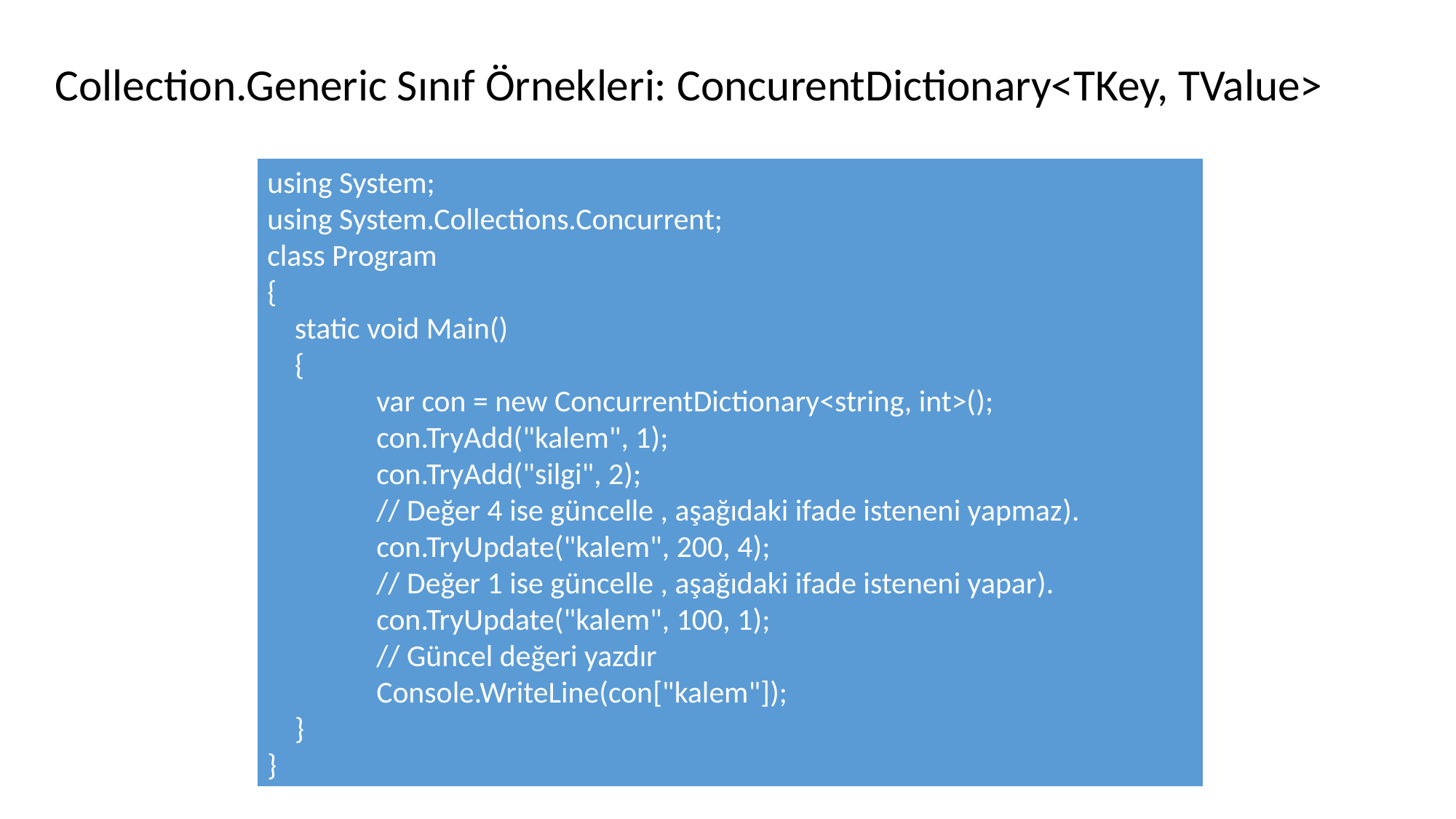

# Collection.Generic Sınıf Örnekleri: ConcurentDictionary<TKey, TValue>
using System;
using System.Collections.Concurrent;
class Program
{
    static void Main()
    {
	var con = new ConcurrentDictionary<string, int>();
	con.TryAdd("kalem", 1);
	con.TryAdd("silgi", 2);
	// Değer 4 ise güncelle , aşağıdaki ifade isteneni yapmaz).
	con.TryUpdate("kalem", 200, 4);
	// Değer 1 ise güncelle , aşağıdaki ifade isteneni yapar).
	con.TryUpdate("kalem", 100, 1);
	// Güncel değeri yazdır
	Console.WriteLine(con["kalem"]);
    }
}
15.04.2018
22